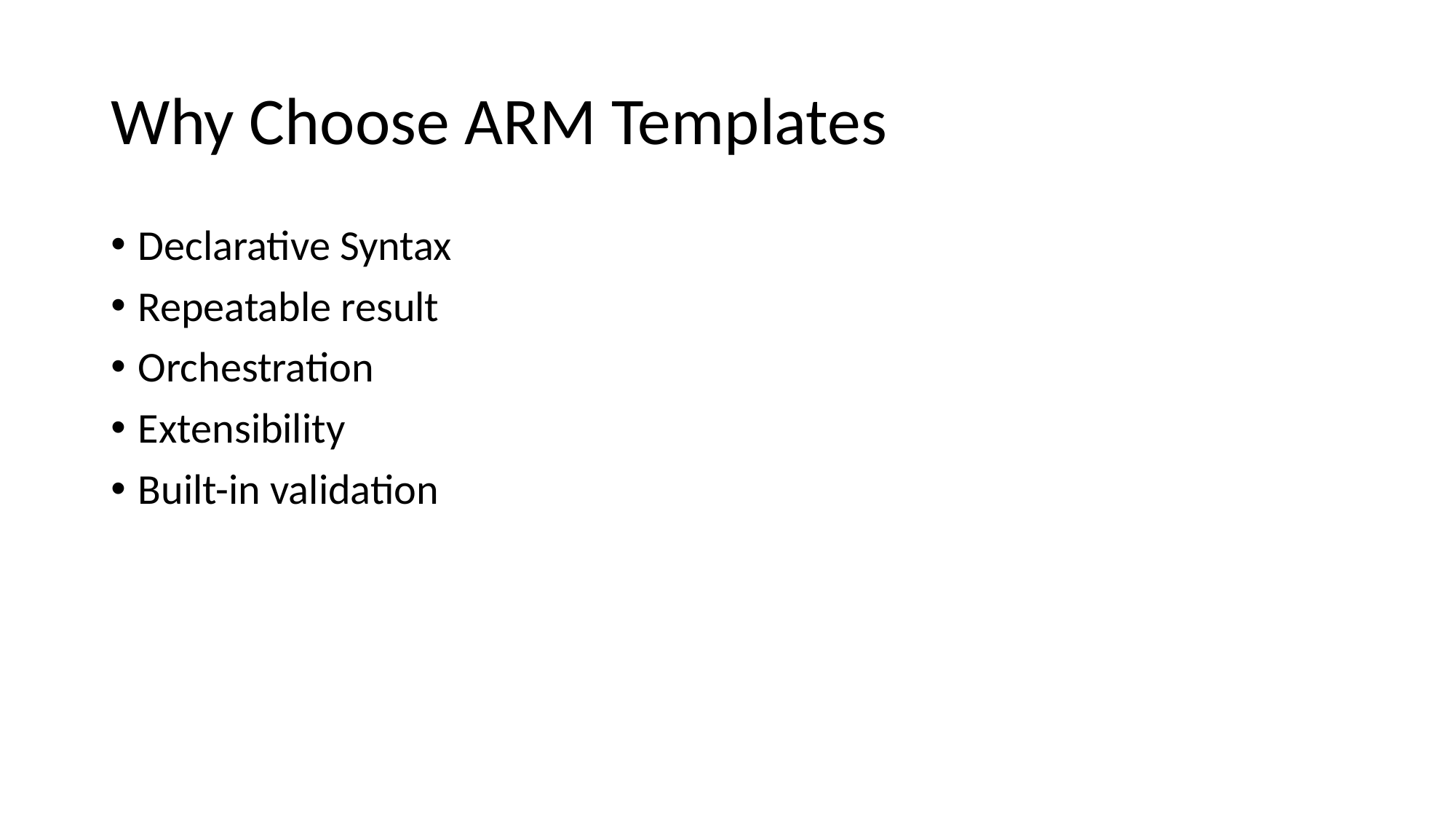

# Why Choose ARM Templates
Declarative Syntax
Repeatable result
Orchestration
Extensibility
Built-in validation